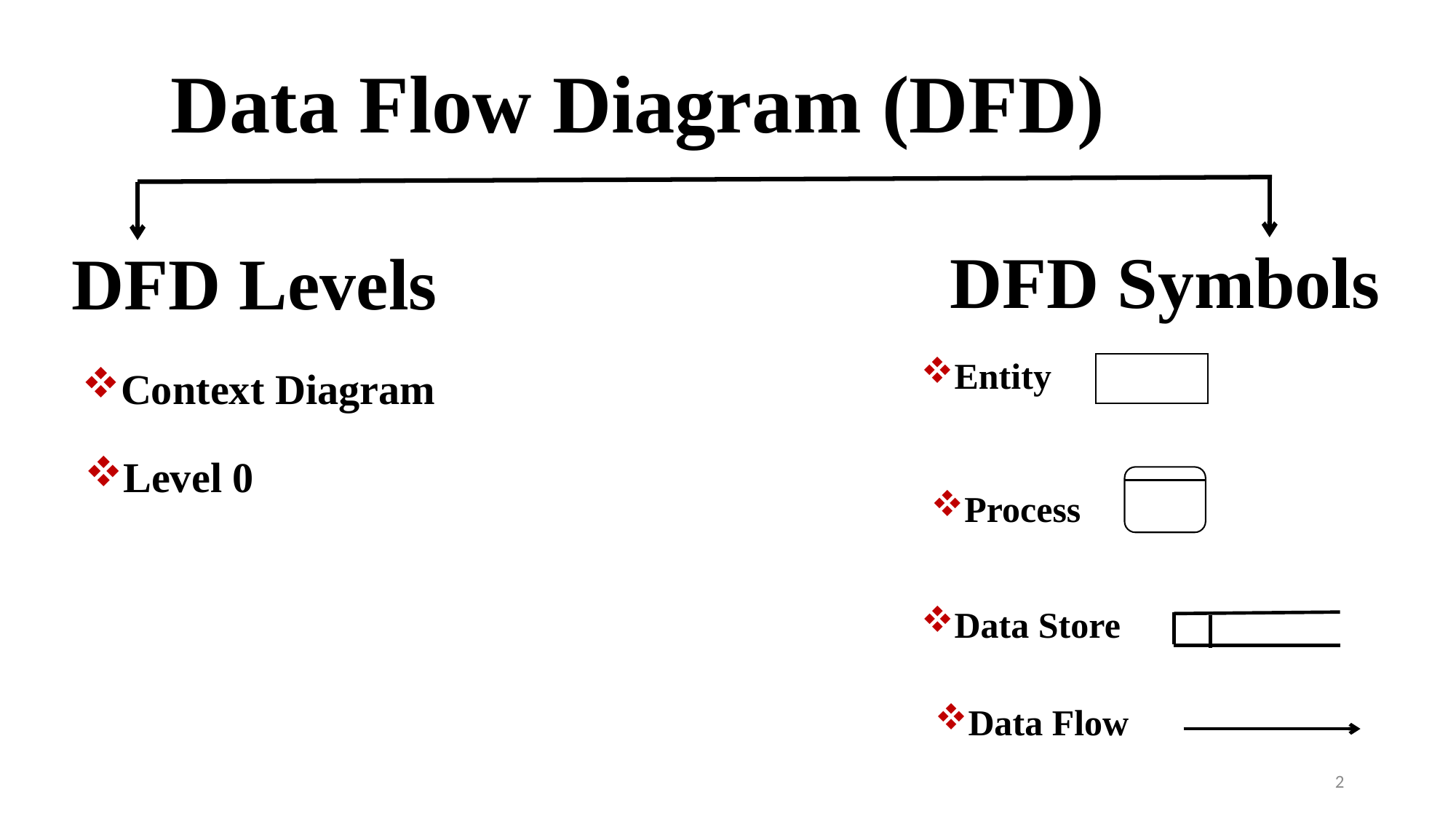

Data Flow Diagram (DFD)

DFD Symbols
DFD Levels
Entity

Context Diagram

Level 0

Process

Data Store

Data Flow

2